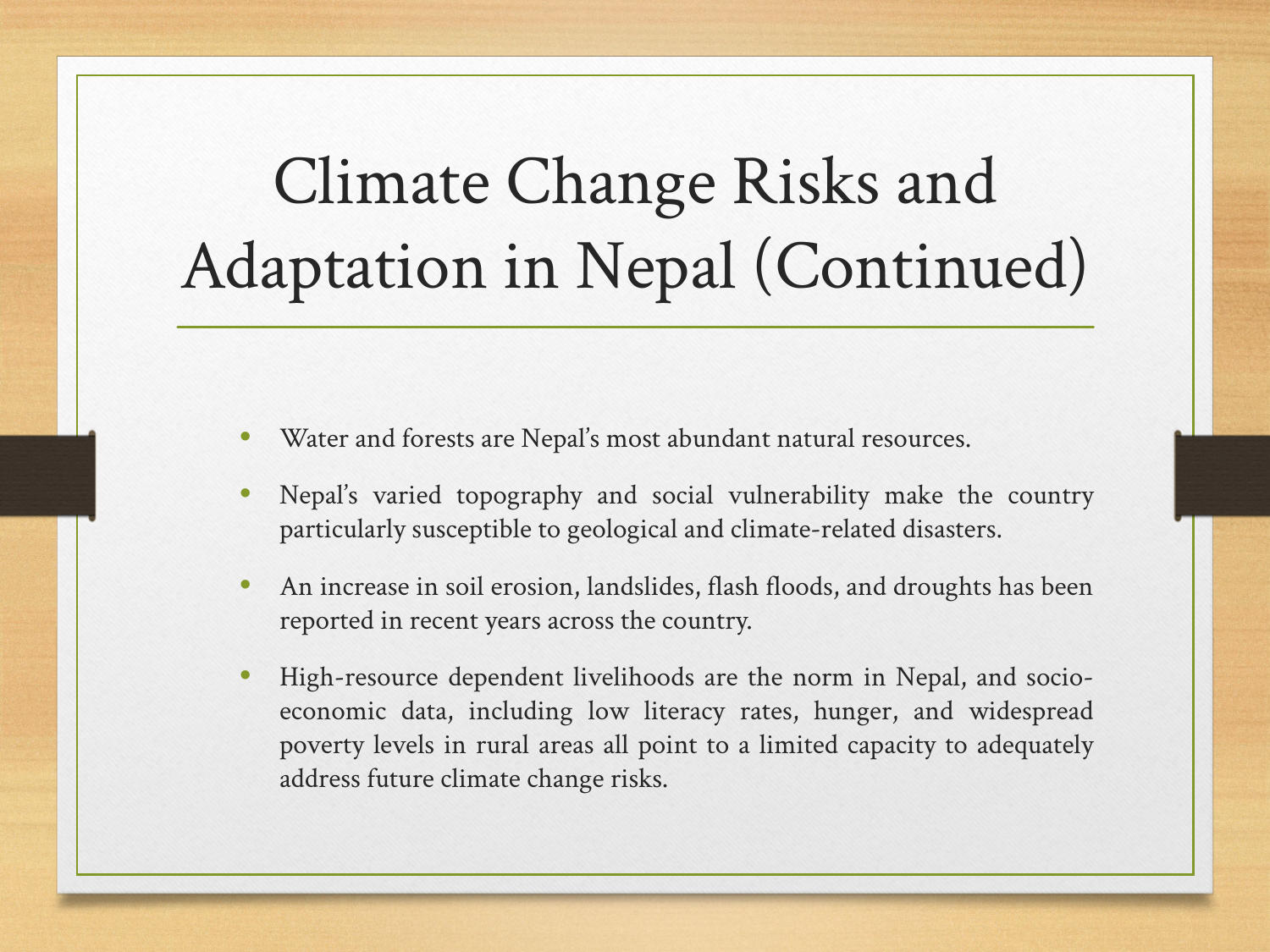

# Climate Change Risks and Adaptation in Nepal (Continued)

Water and forests are Nepal’s most abundant natural resources.
Nepal’s varied topography and social vulnerability make the country particularly susceptible to geological and climate-related disasters.
An increase in soil erosion, landslides, flash floods, and droughts has been reported in recent years across the country.
High-resource dependent livelihoods are the norm in Nepal, and socio-economic data, including low literacy rates, hunger, and widespread poverty levels in rural areas all point to a limited capacity to adequately address future climate change risks.